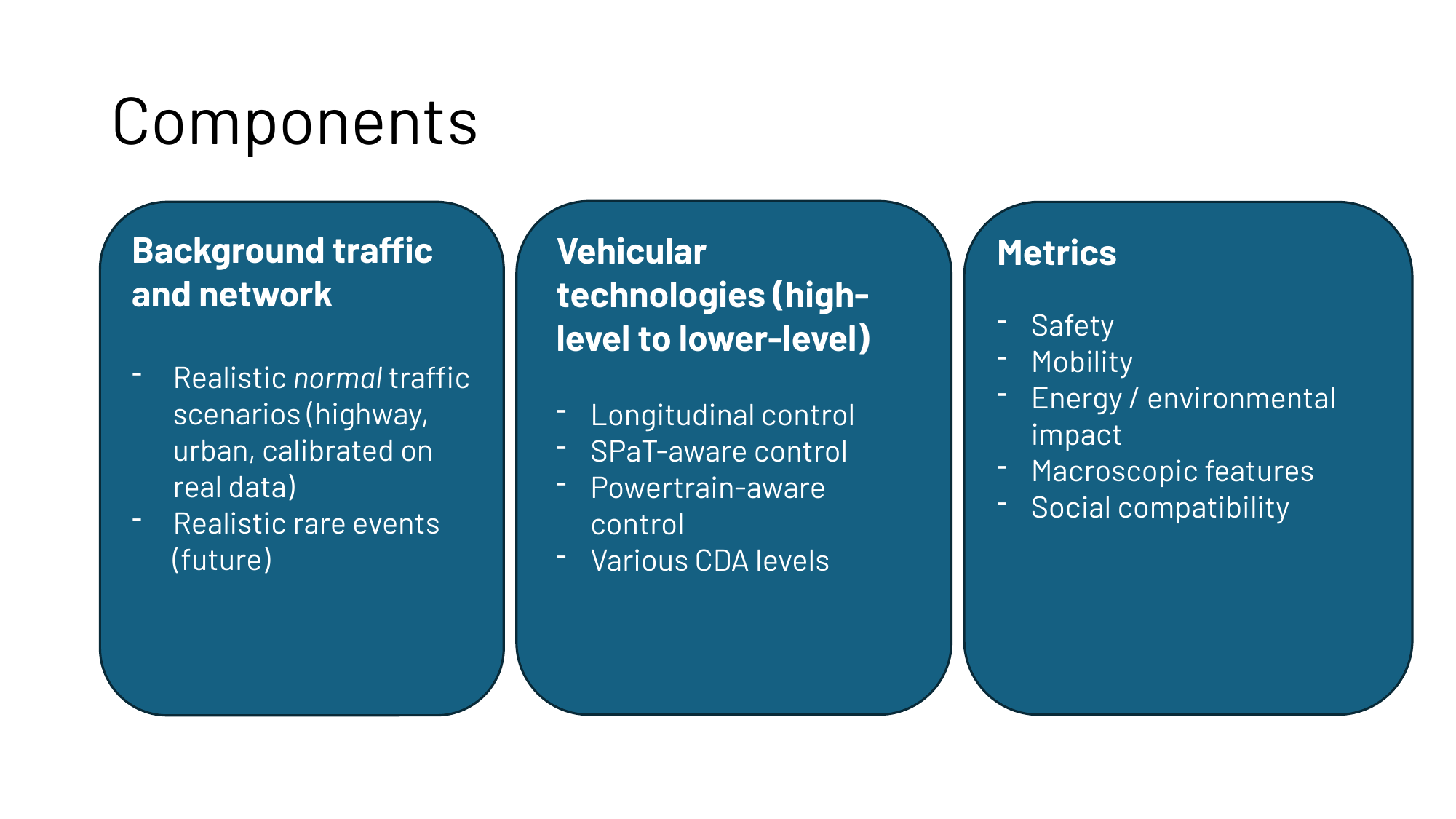

# Components
Vehicular technologies (high-level to lower-level)

Longitudinal control
SPaT-aware control
Powertrain-aware control
Various CDA levels

Background traffic and network

Realistic normal traffic scenarios (highway, urban, calibrated on real data)
Realistic rare events (future)

Metrics

Safety
Mobility
Energy / environmental impact
Macroscopic features
Social compatibility